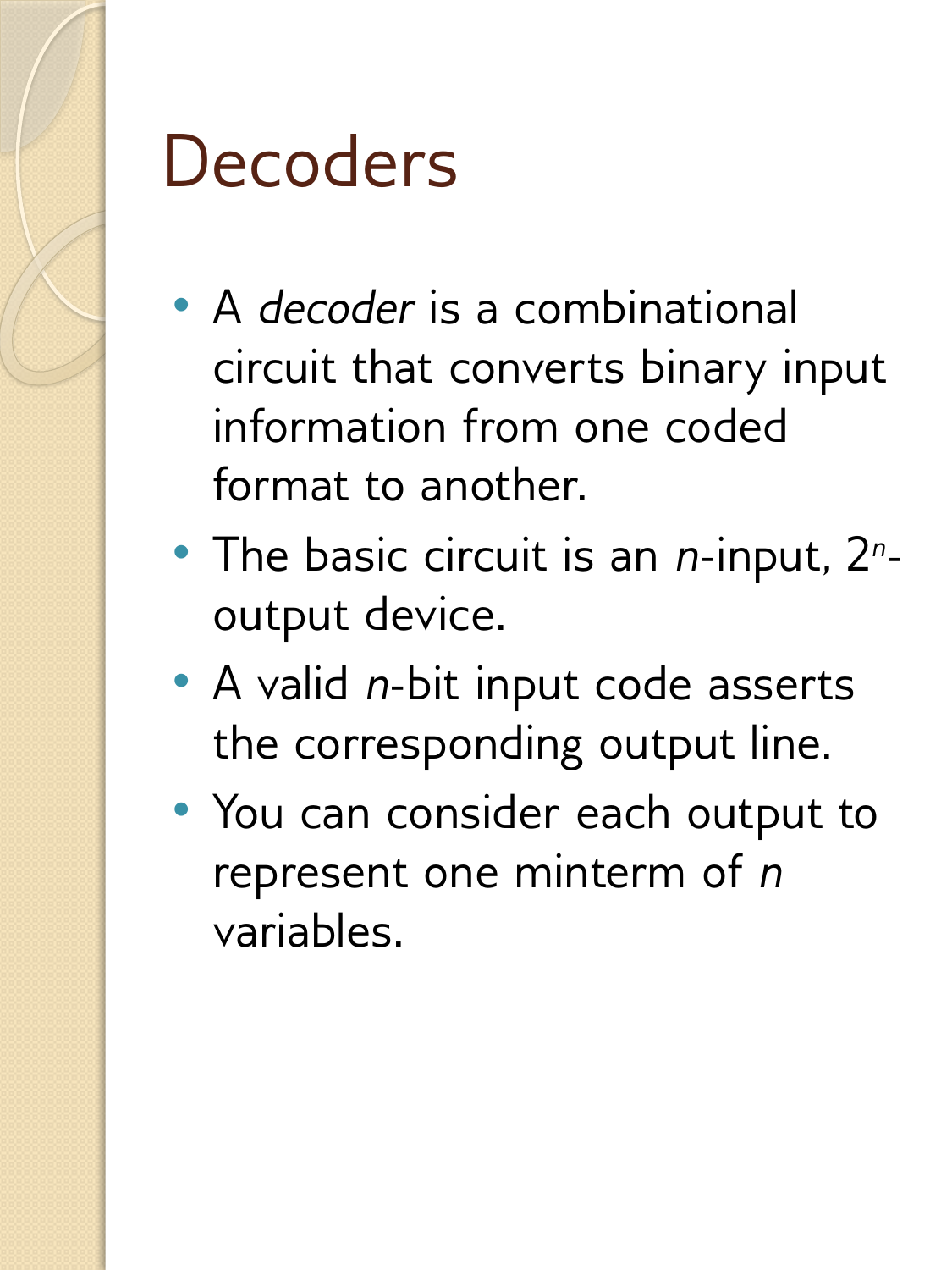

# Decoders
A decoder is a combinational circuit that converts binary input information from one coded format to another.
The basic circuit is an n-input, 2n-output device.
A valid n-bit input code asserts the corresponding output line.
You can consider each output to represent one minterm of n variables.